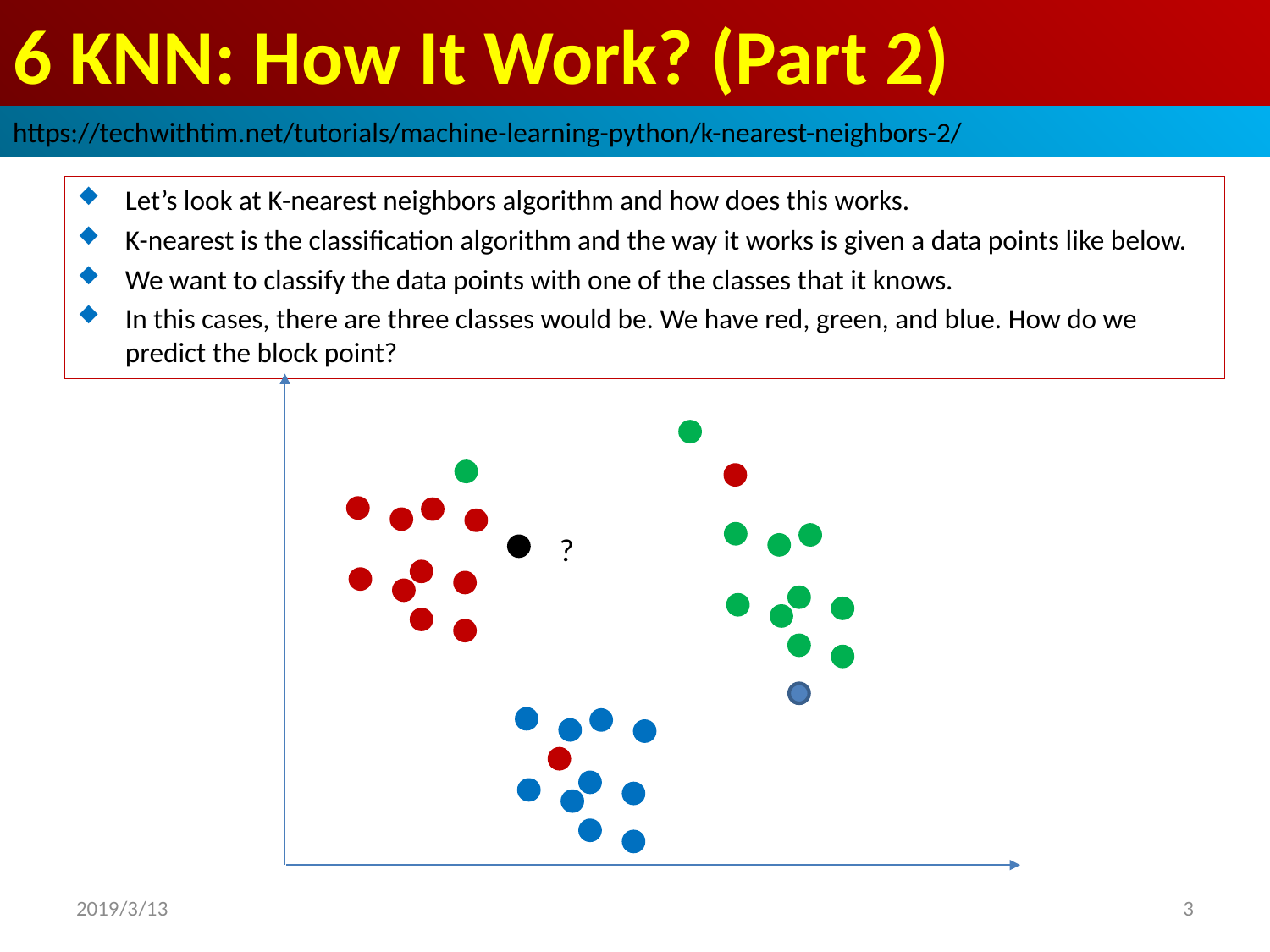

# 6 KNN: How It Work? (Part 2)
https://techwithtim.net/tutorials/machine-learning-python/k-nearest-neighbors-2/
Let’s look at K-nearest neighbors algorithm and how does this works.
K-nearest is the classification algorithm and the way it works is given a data points like below.
We want to classify the data points with one of the classes that it knows.
In this cases, there are three classes would be. We have red, green, and blue. How do we predict the block point?

?

2019/3/13
3